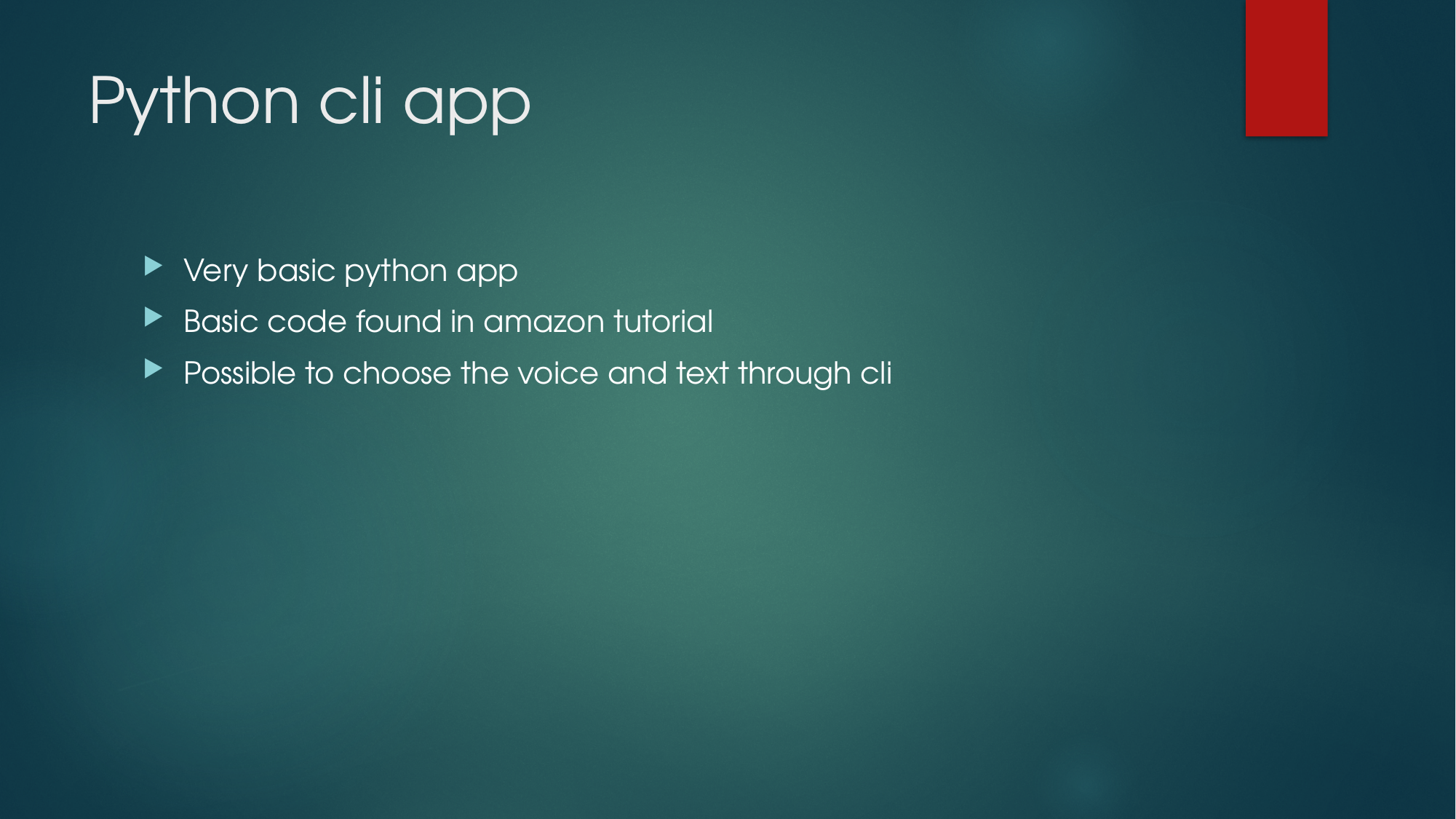

# Python cli app
Very basic python app
Basic code found in amazon tutorial
Possible to choose the voice and text through cli